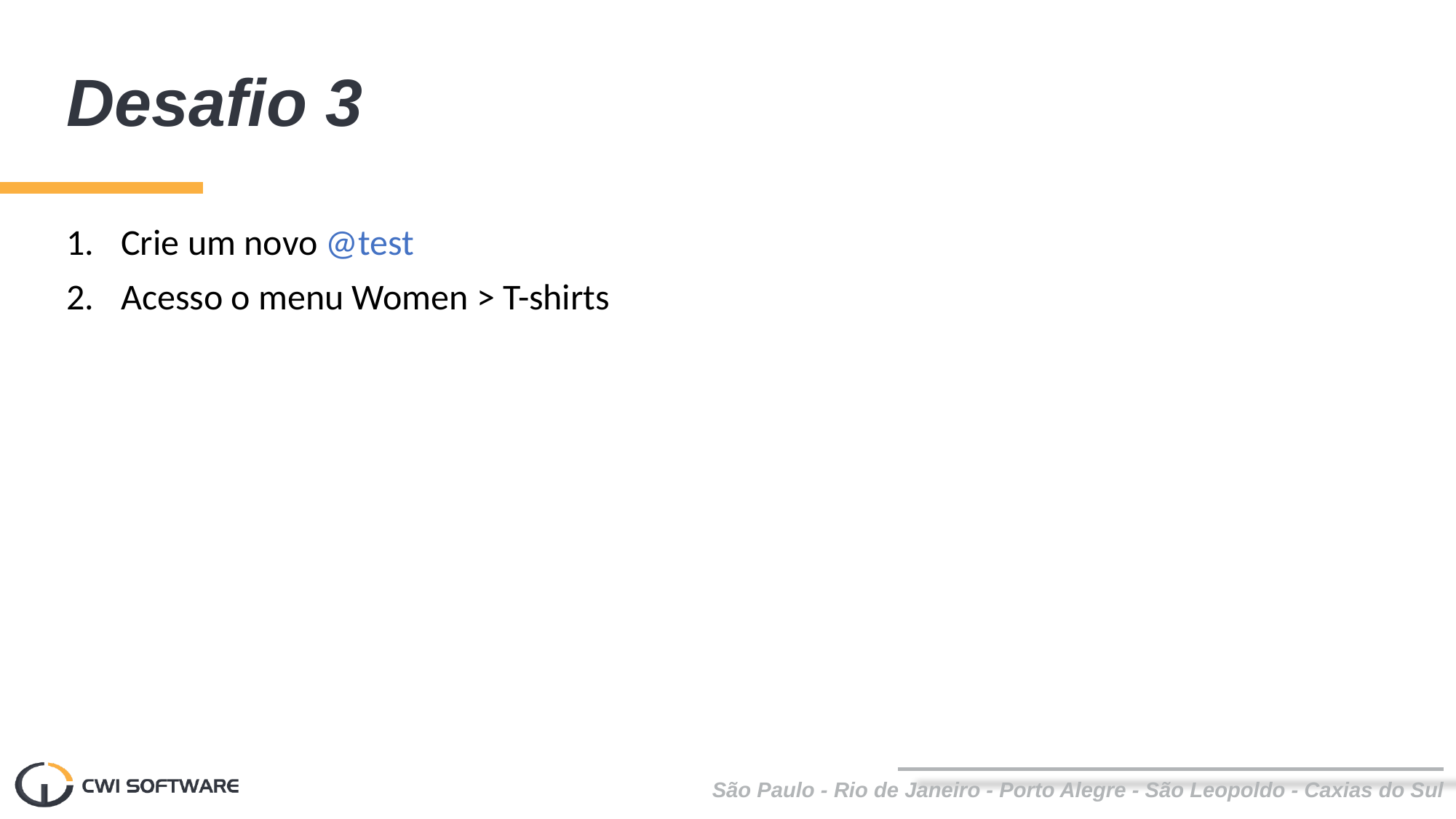

# Desafio 3
Crie um novo @test
Acesso o menu Women > T-shirts